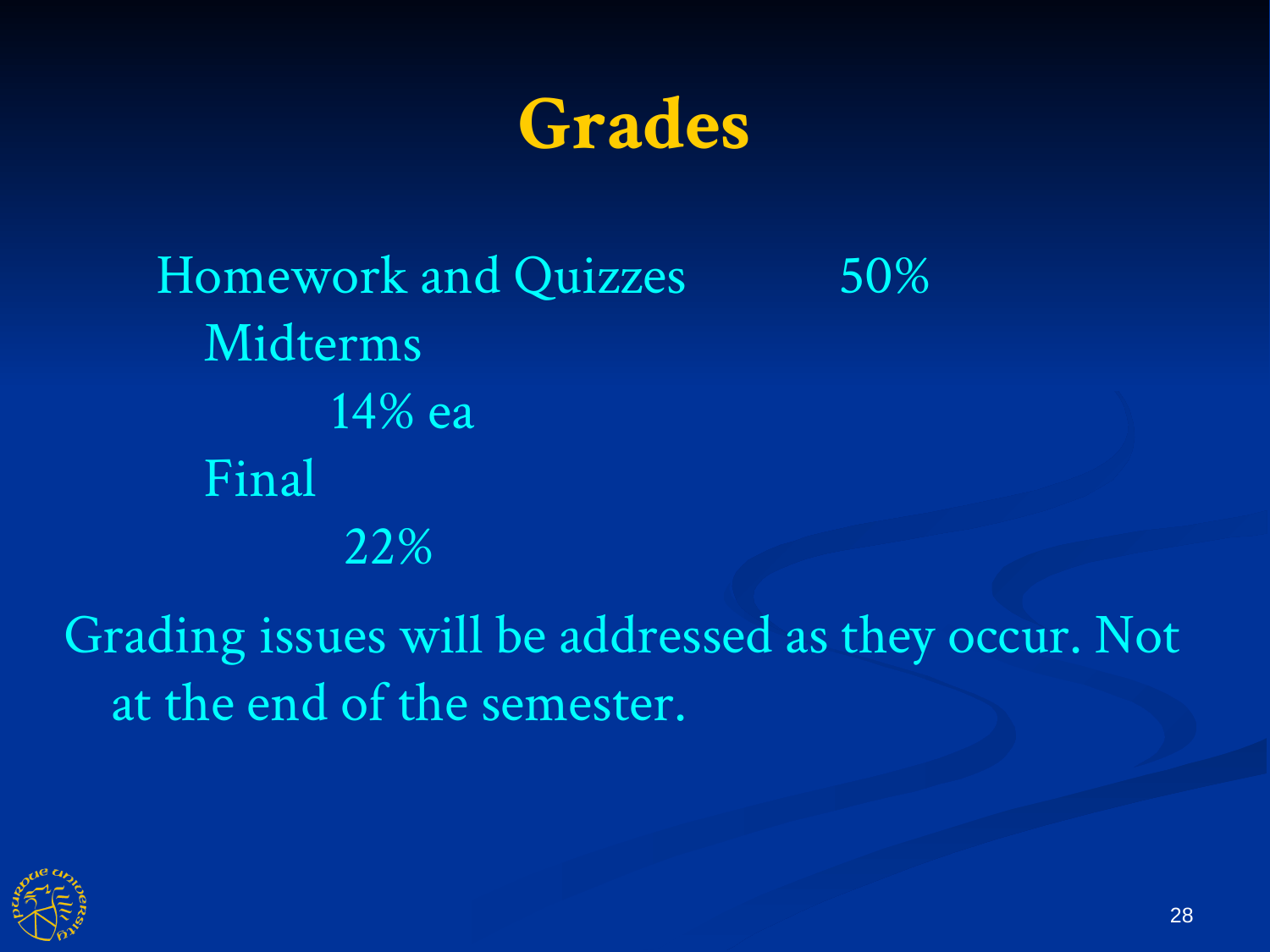

Grades
Homework and Quizzes 		50%
Midterms						  	14% ea
Final								 22%
Grading issues will be addressed as they occur. Not at the end of the semester.
28